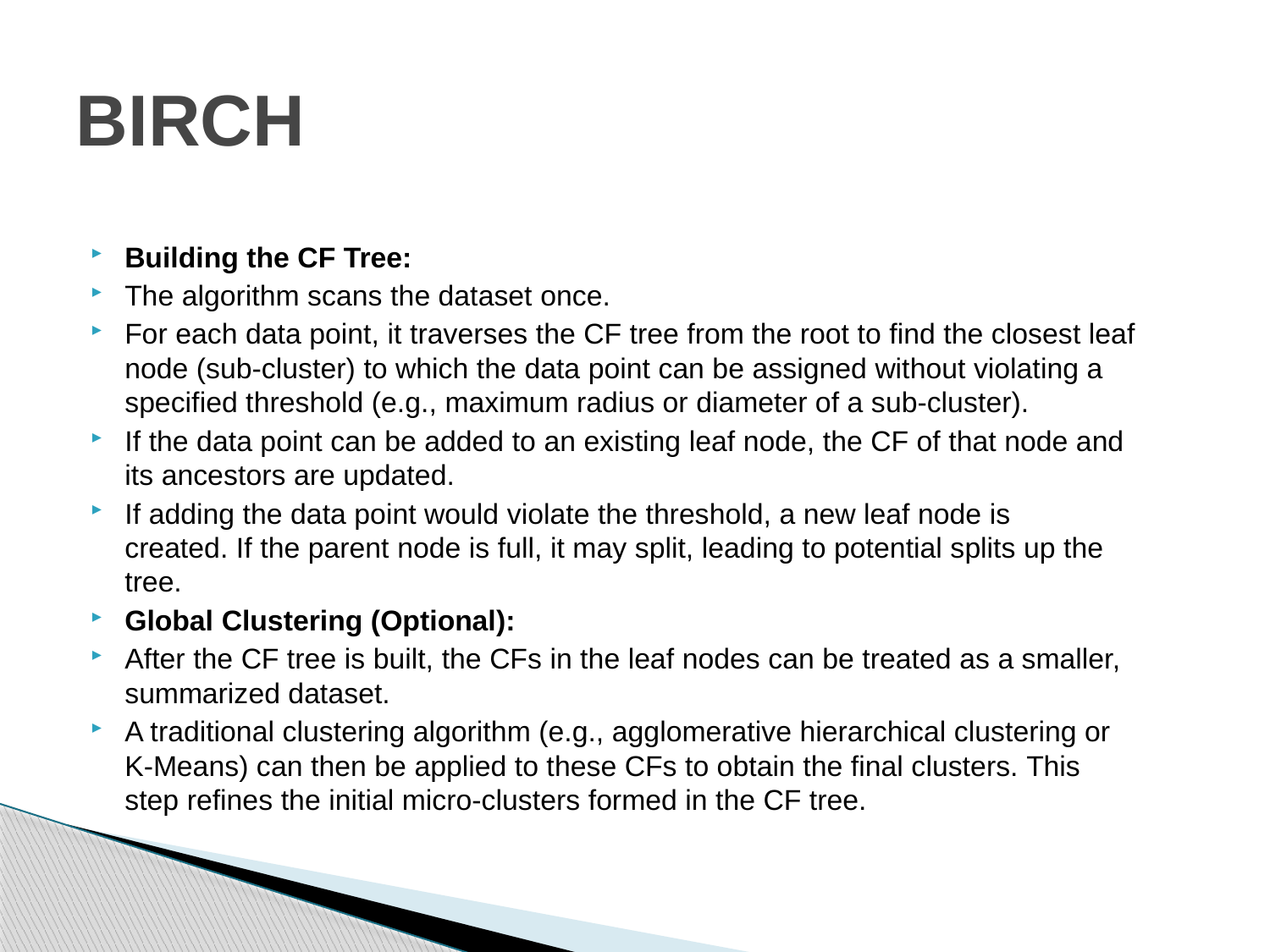

# BIRCH
Building the CF Tree:
The algorithm scans the dataset once.
For each data point, it traverses the CF tree from the root to find the closest leaf node (sub-cluster) to which the data point can be assigned without violating a specified threshold (e.g., maximum radius or diameter of a sub-cluster).
If the data point can be added to an existing leaf node, the CF of that node and its ancestors are updated.
If adding the data point would violate the threshold, a new leaf node is created. If the parent node is full, it may split, leading to potential splits up the tree.
Global Clustering (Optional):
After the CF tree is built, the CFs in the leaf nodes can be treated as a smaller, summarized dataset.
A traditional clustering algorithm (e.g., agglomerative hierarchical clustering or K-Means) can then be applied to these CFs to obtain the final clusters. This step refines the initial micro-clusters formed in the CF tree.